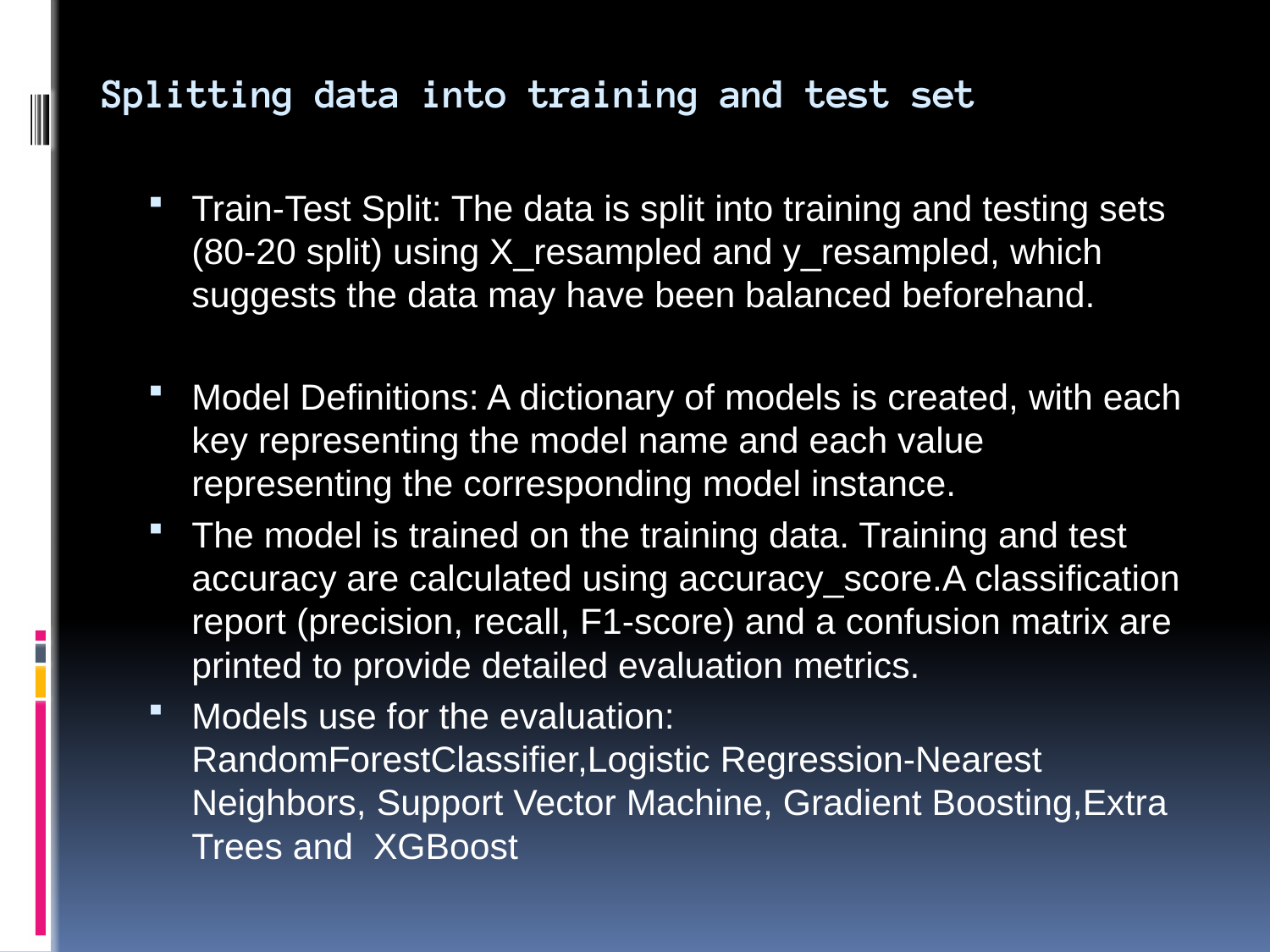

# Splitting data into training and test set
Train-Test Split: The data is split into training and testing sets (80-20 split) using X_resampled and y_resampled, which suggests the data may have been balanced beforehand.

Model Definitions: A dictionary of models is created, with each key representing the model name and each value representing the corresponding model instance.
The model is trained on the training data. Training and test accuracy are calculated using accuracy_score.A classification report (precision, recall, F1-score) and a confusion matrix are printed to provide detailed evaluation metrics.
Models use for the evaluation: RandomForestClassifier,Logistic Regression-Nearest Neighbors, Support Vector Machine, Gradient Boosting,Extra Trees and  XGBoost